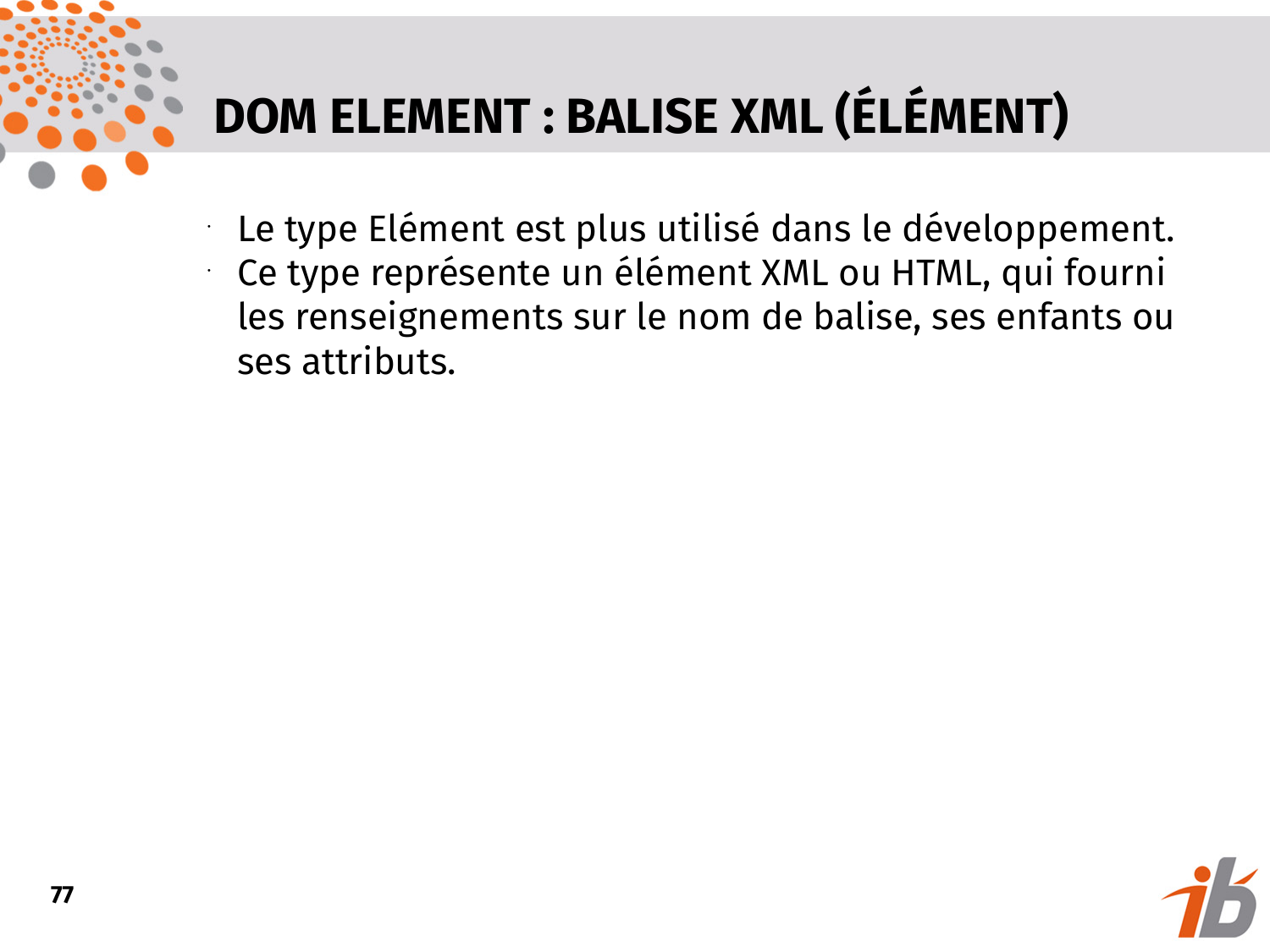

DOM ELEMENT : BALISE XML (ÉLÉMENT)
Le type Elément est plus utilisé dans le développement.
Ce type représente un élément XML ou HTML, qui fourni les renseignements sur le nom de balise, ses enfants ou ses attributs.
77